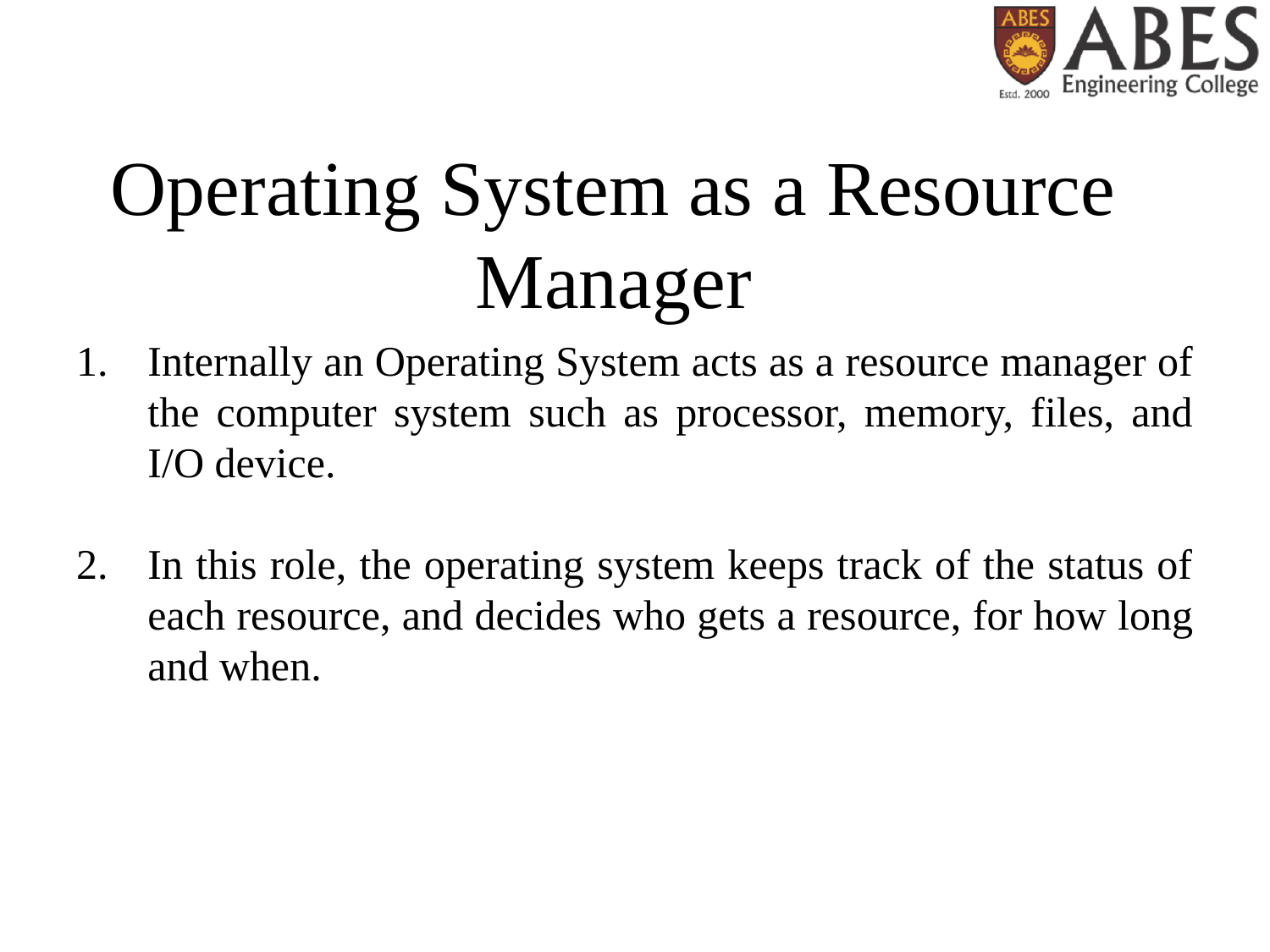

# Operating System as a Resource Manager
Internally an Operating System acts as a resource manager of the computer system such as processor, memory, files, and I/O device.

In this role, the operating system keeps track of the status of each resource, and decides who gets a resource, for how long and when.